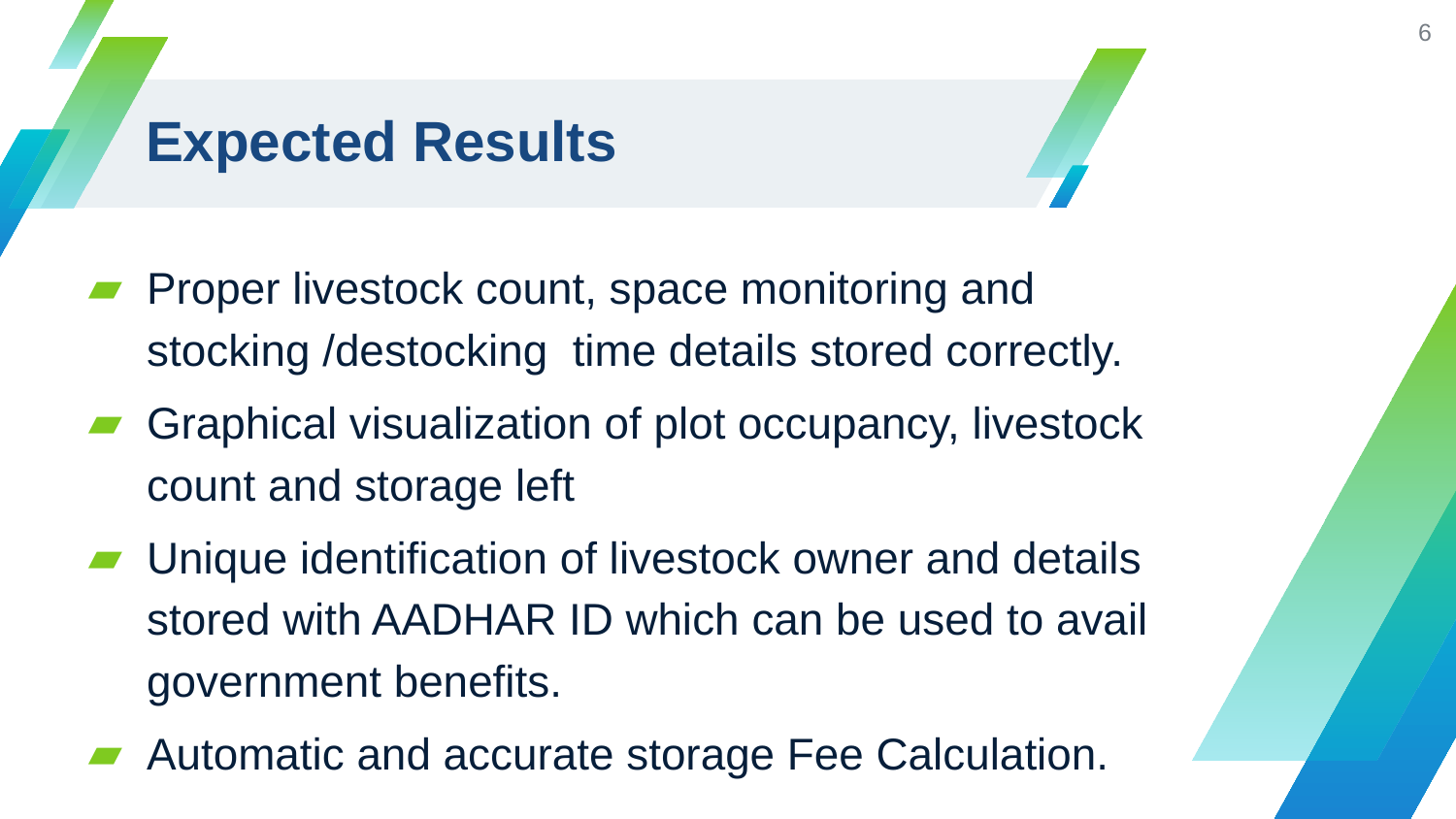

6
# Expected Results
Proper livestock count, space monitoring and stocking /destocking  time details stored correctly.
Graphical visualization of plot occupancy, livestock count and storage left
Unique identification of livestock owner and details stored with AADHAR ID which can be used to avail government benefits.
Automatic and accurate storage Fee Calculation.